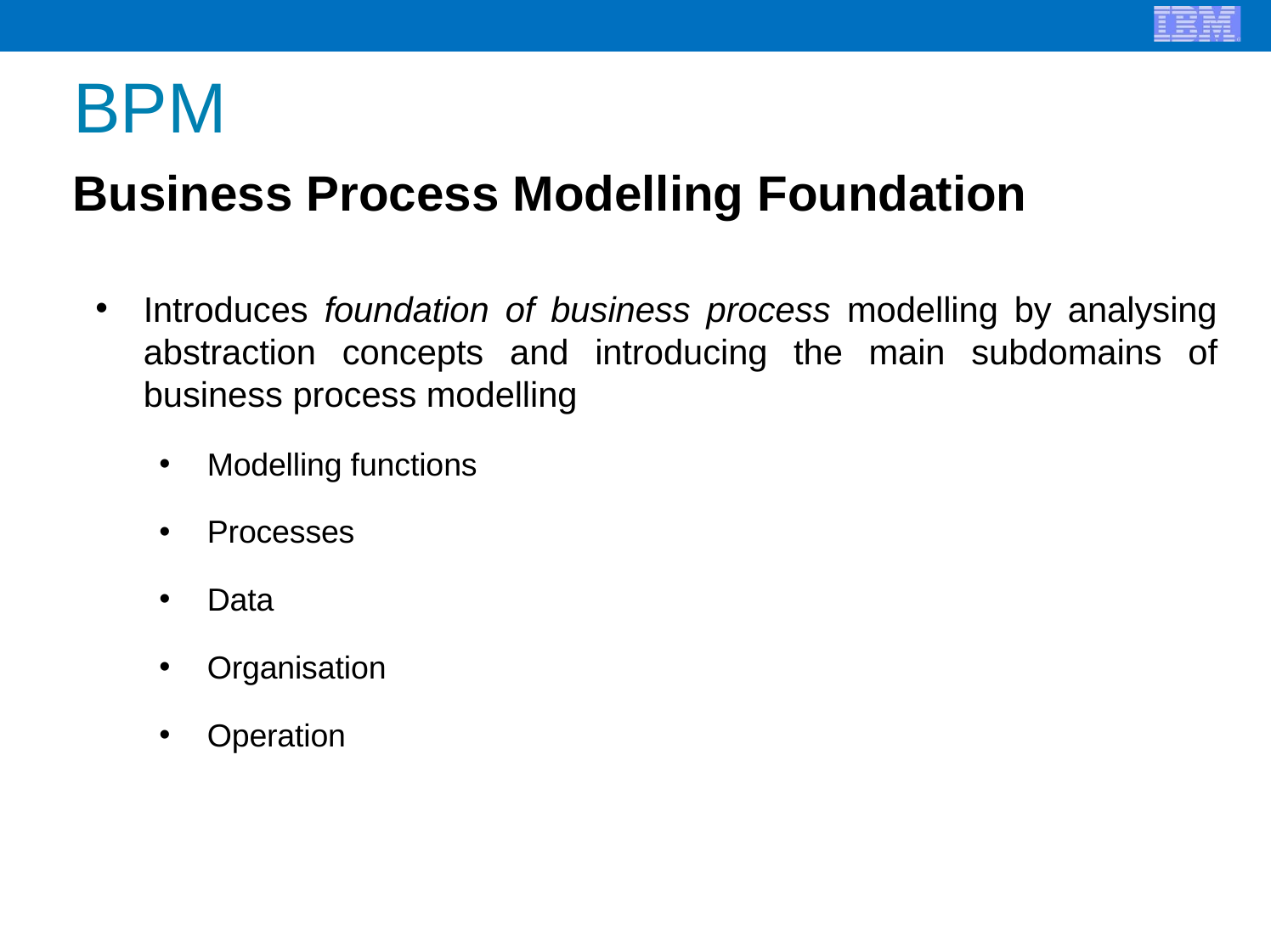

# BPM
Business Process Modelling Foundation

Introduces foundation of business process modelling by analysing abstraction concepts and introducing the main subdomains of business process modelling
Modelling functions
Processes
Data
Organisation
Operation